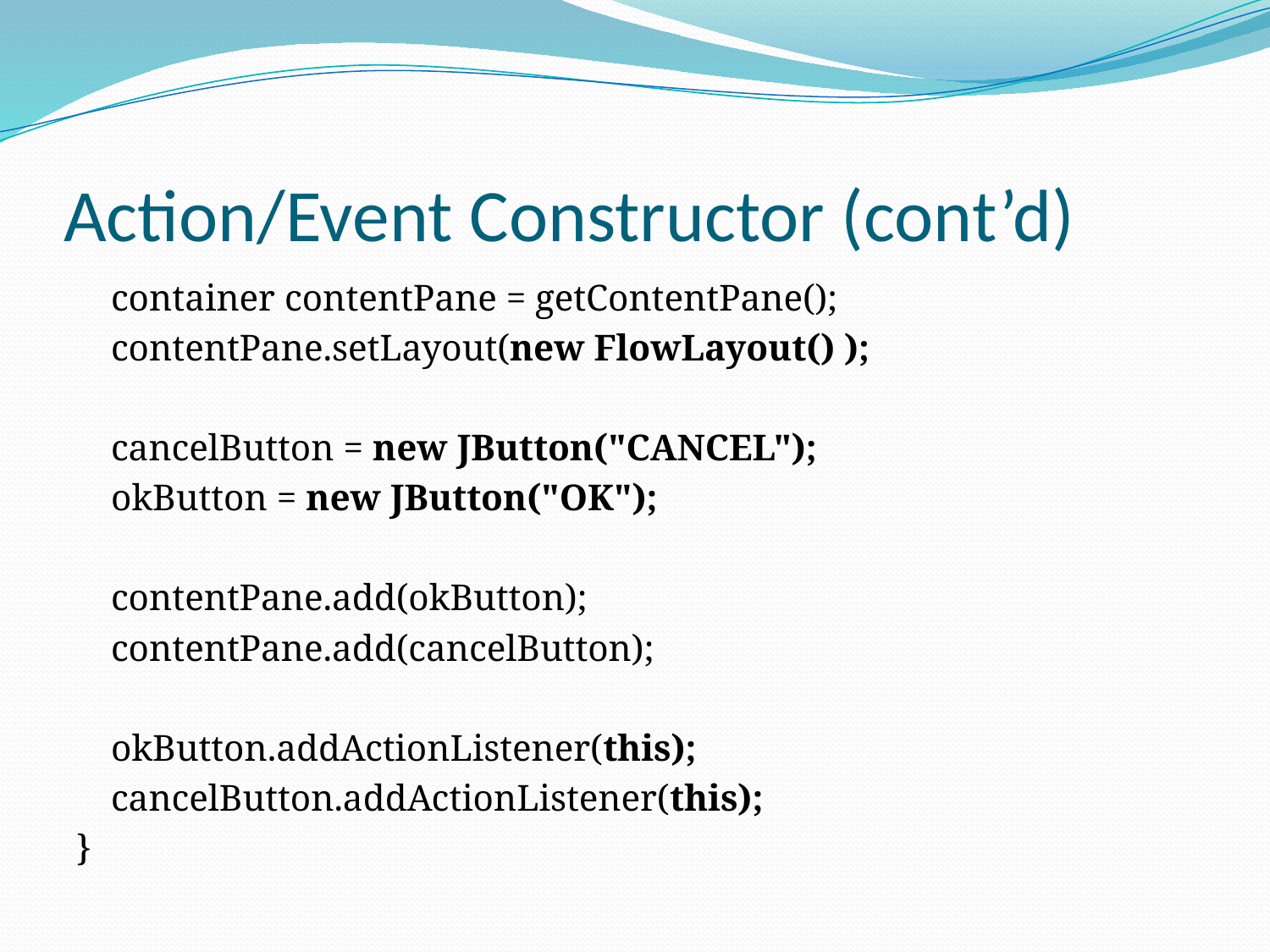

# Action/Event Constructor (cont’d)
	container contentPane = getContentPane();
	contentPane.setLayout(new FlowLayout() );

	cancelButton = new JButton("CANCEL");
	okButton = new JButton("OK");

	contentPane.add(okButton);
	contentPane.add(cancelButton);

	okButton.addActionListener(this);
	cancelButton.addActionListener(this);
}